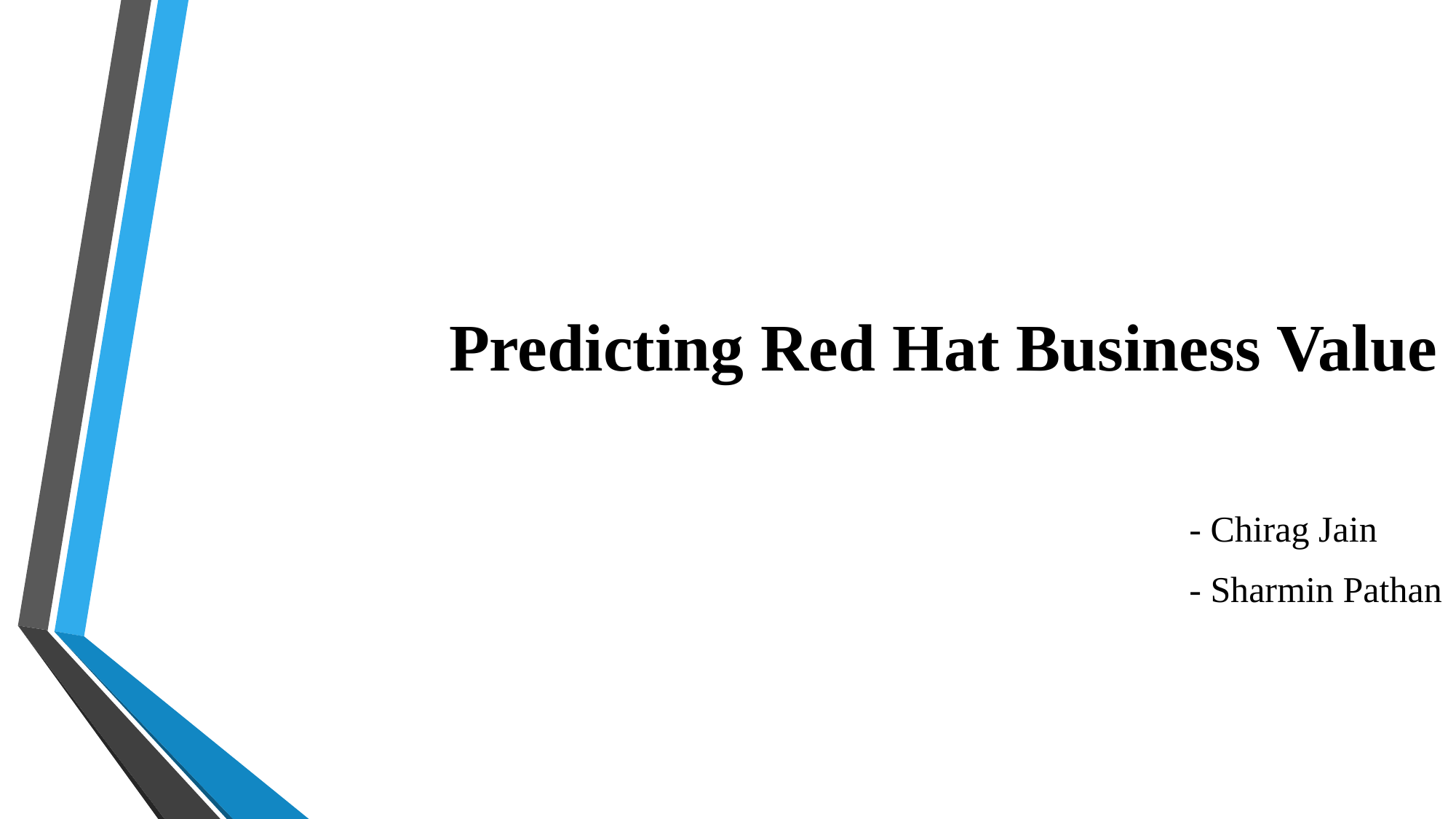

Predicting Red Hat Business Value
- Chirag Jain
- Sharmin Pathan